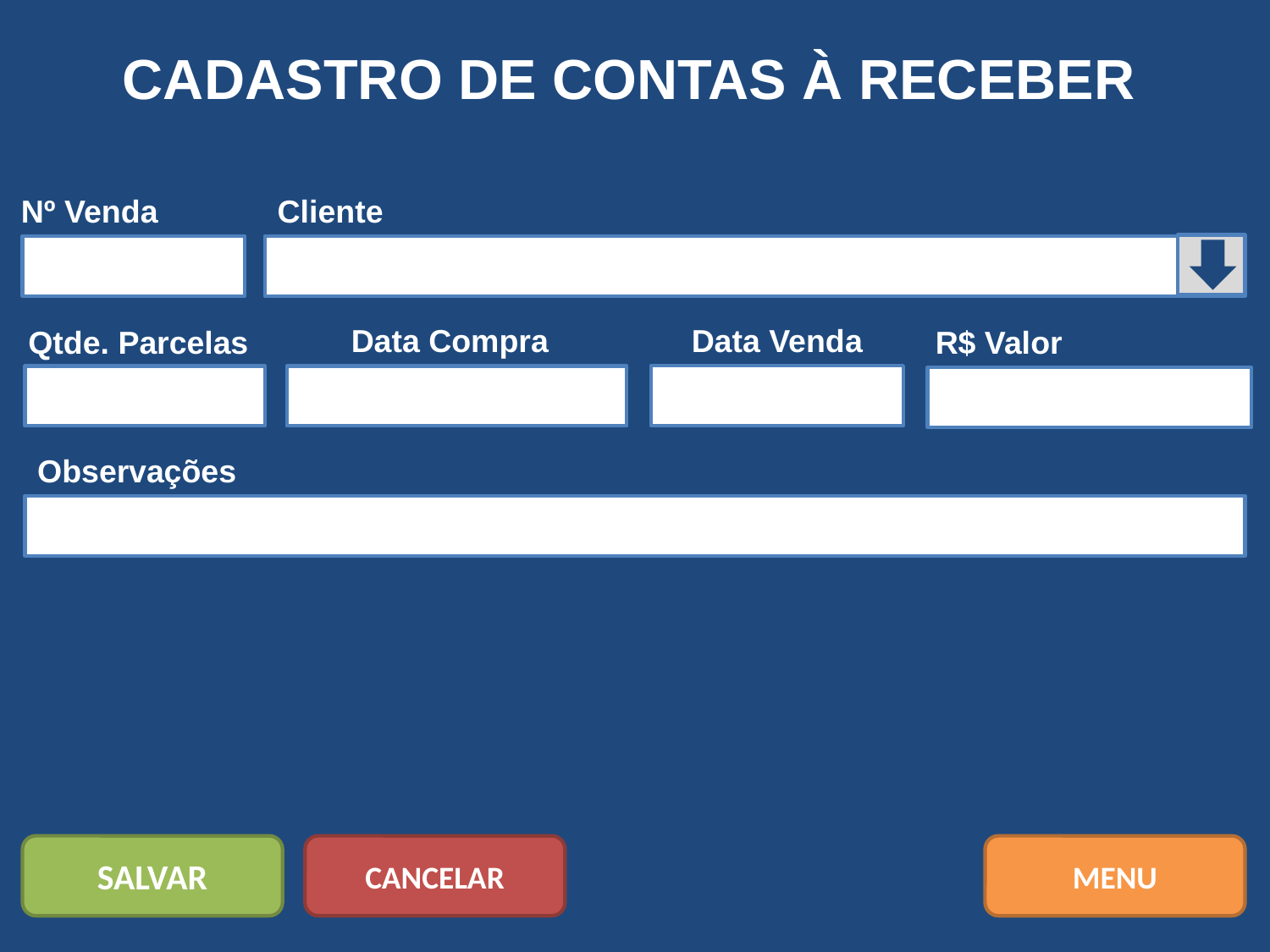

CADASTRO DE CONTAS À RECEBER
Nº Venda
Cliente

Data Compra
Data Venda
Qtde. Parcelas
R$ Valor

Observações

SALVAR
CANCELAR
MENU